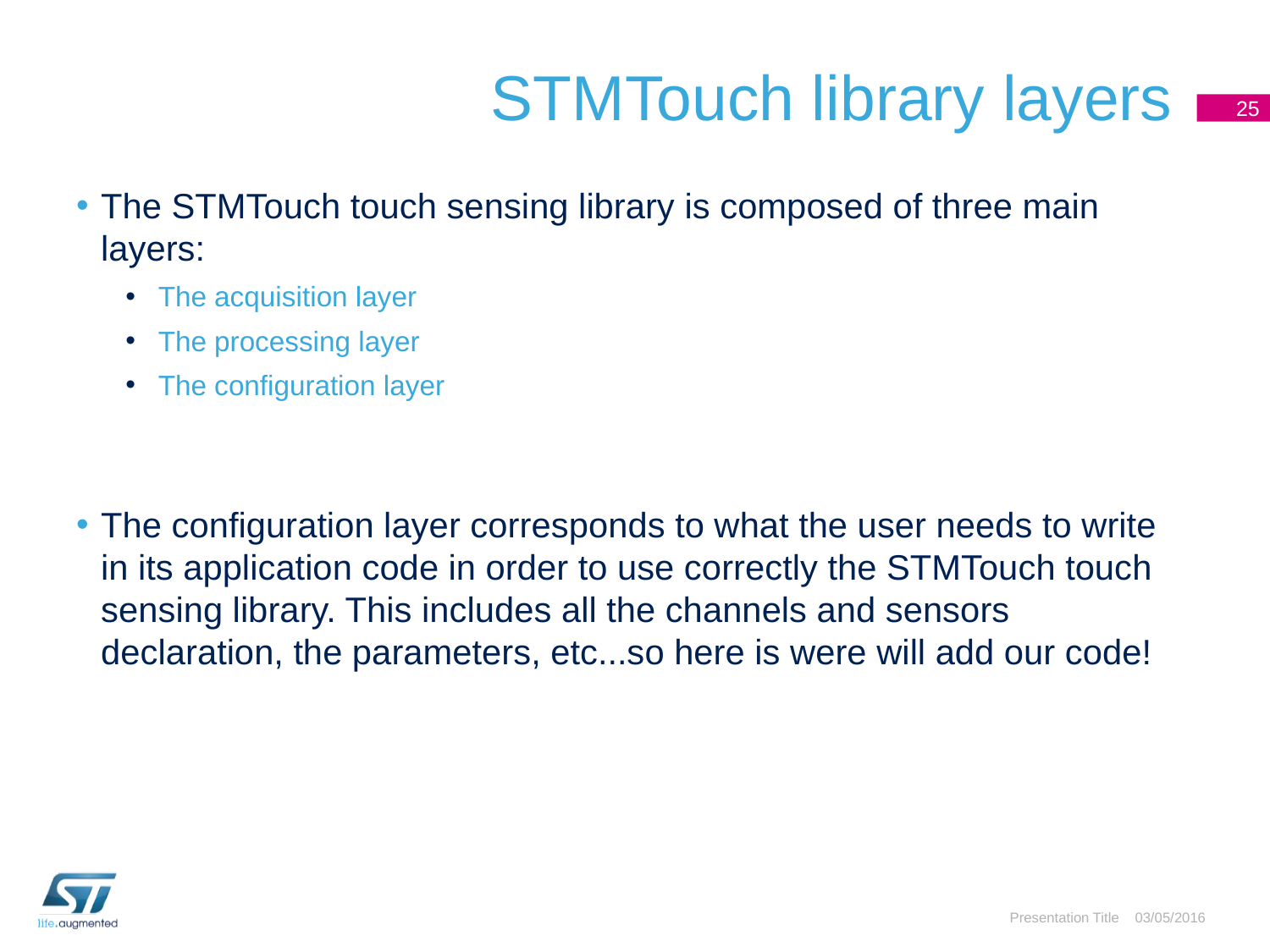

# STMTouch library layers
25
The STMTouch touch sensing library is composed of three main layers:
 The acquisition layer
 The processing layer
 The configuration layer

The configuration layer corresponds to what the user needs to write in its application code in order to use correctly the STMTouch touch sensing library. This includes all the channels and sensors declaration, the parameters, etc...so here is were will add our code!
Presentation Title
03/05/2016